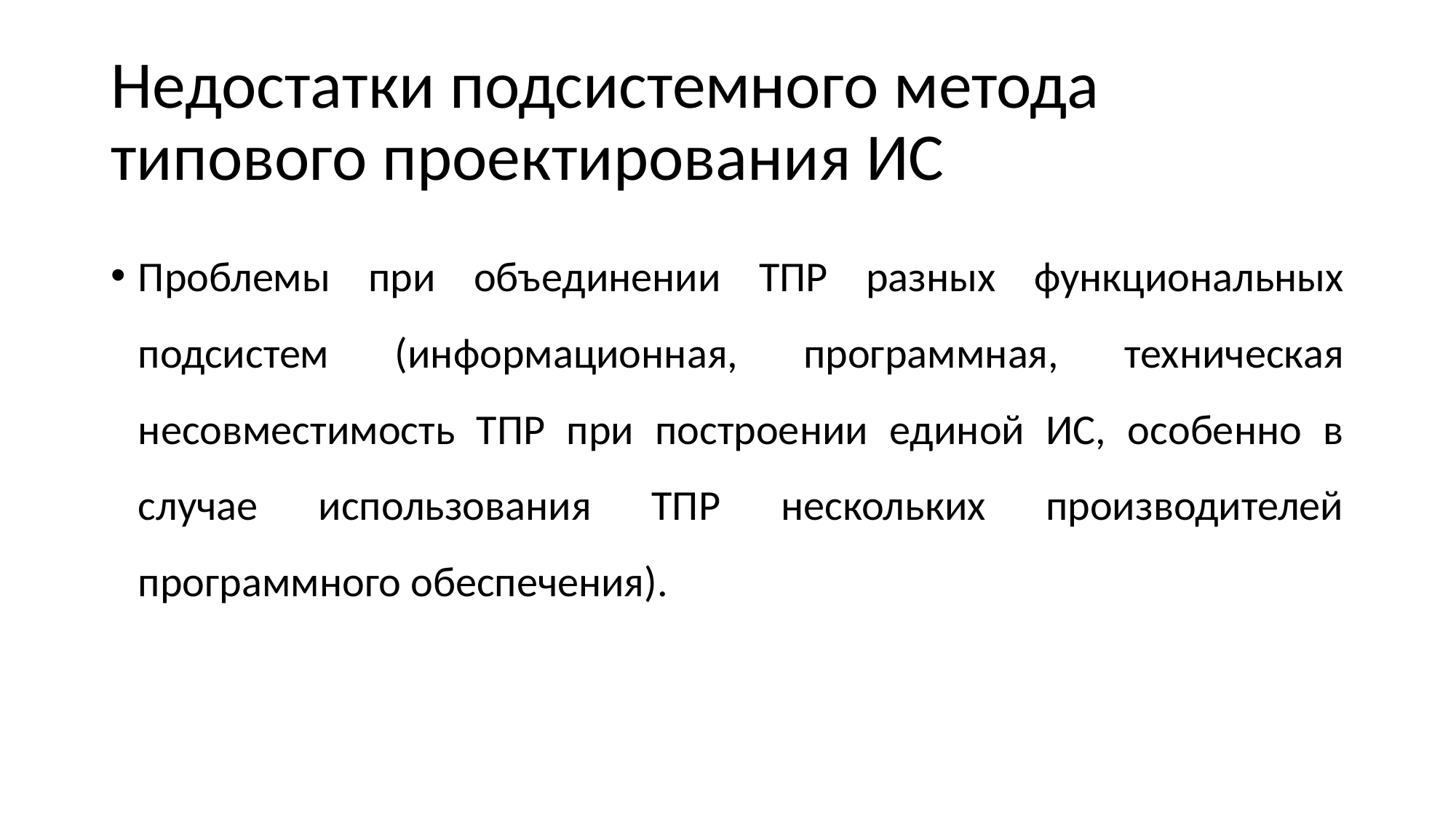

# Недостатки подсистемного метода типового проектирования ИС
Проблемы при объединении ТПР разных функциональных подсистем (информационная, программная, техническая несовместимость ТПР при построении единой ИС, особенно в случае использования ТПР нескольких производителей программного обеспечения).